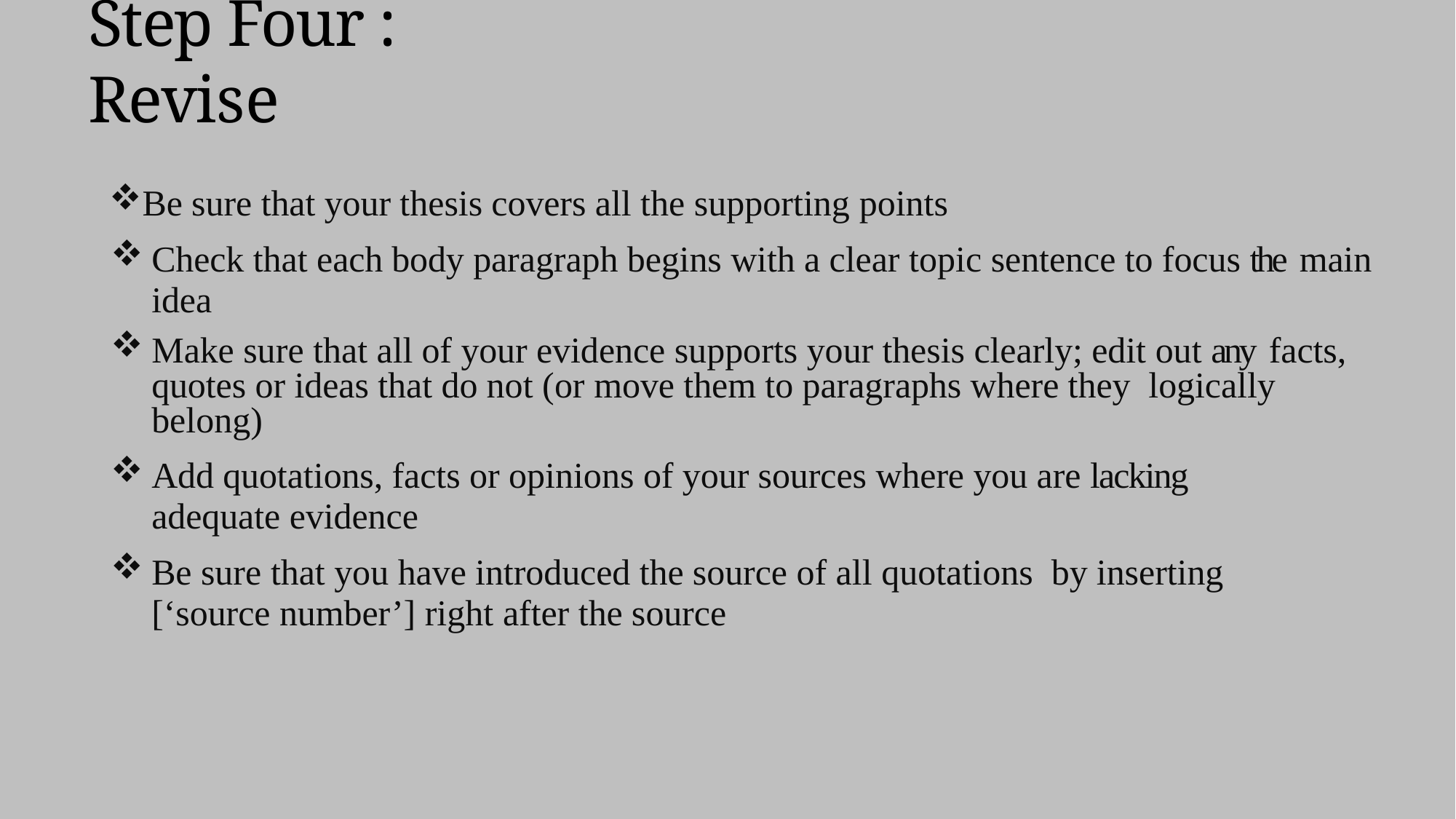

# Step Four :	Revise
Be sure that your thesis covers all the supporting points
Check that each body paragraph begins with a clear topic sentence to focus the  main idea
Make sure that all of your evidence supports your thesis clearly; edit out any  facts, quotes or ideas that do not (or move them to paragraphs where they  logically belong)
Add quotations, facts or opinions of your sources where you are lacking  adequate evidence
Be sure that you have introduced the source of all quotations  by inserting [‘source number’] right after the source